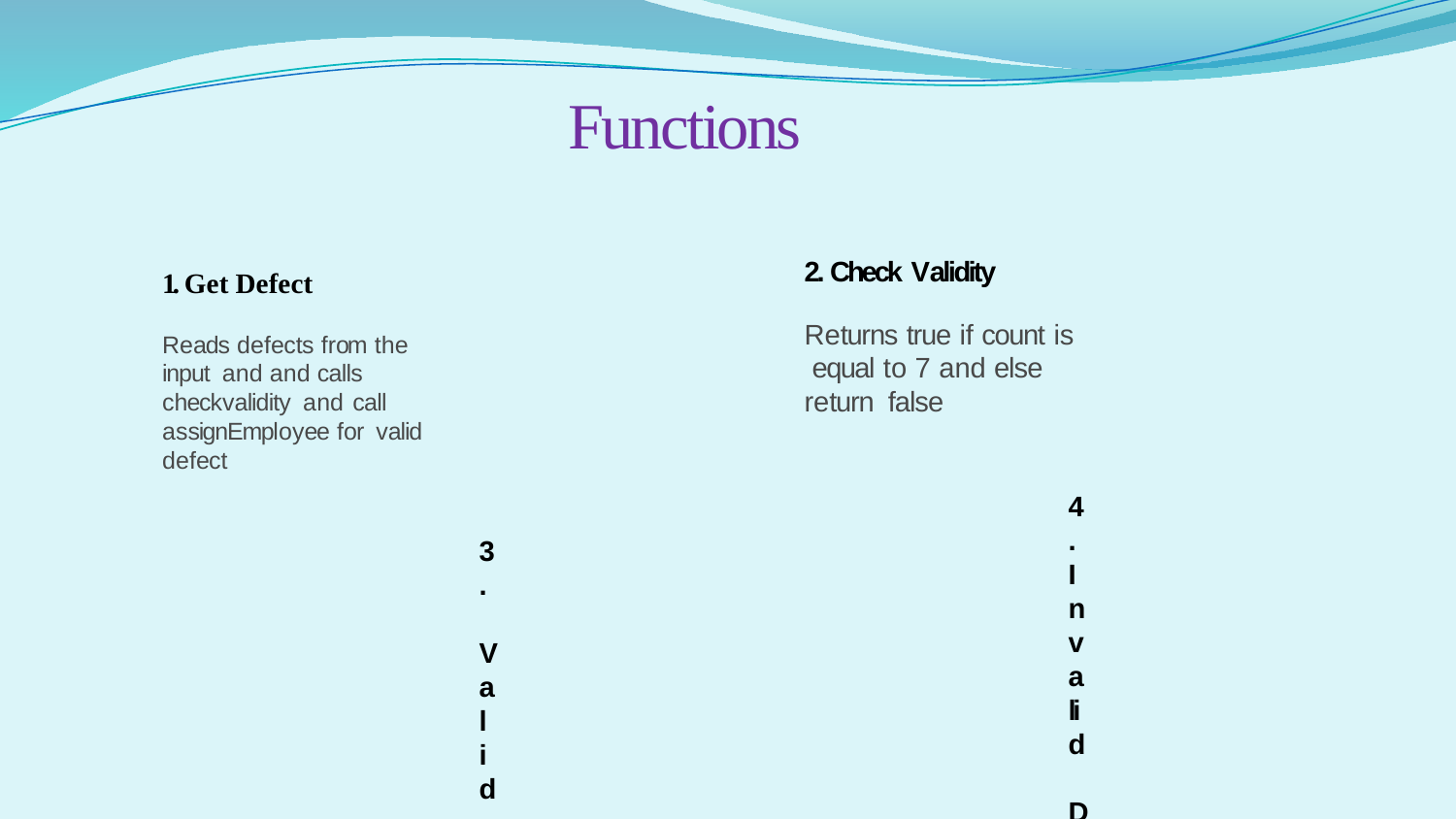

# Functions
2. Check Validity
Returns true if count is  equal to 7 and else return  false

4. Invalid Defect
Display invalid defect  message and append it into  invalidDefect.txt
1 .   Get Defect
Reads defects from the input  and and calls checkvalidity  and call assignEmployee for  valid defect

3. Valid defect
It stores the valid defect  in Defect structure